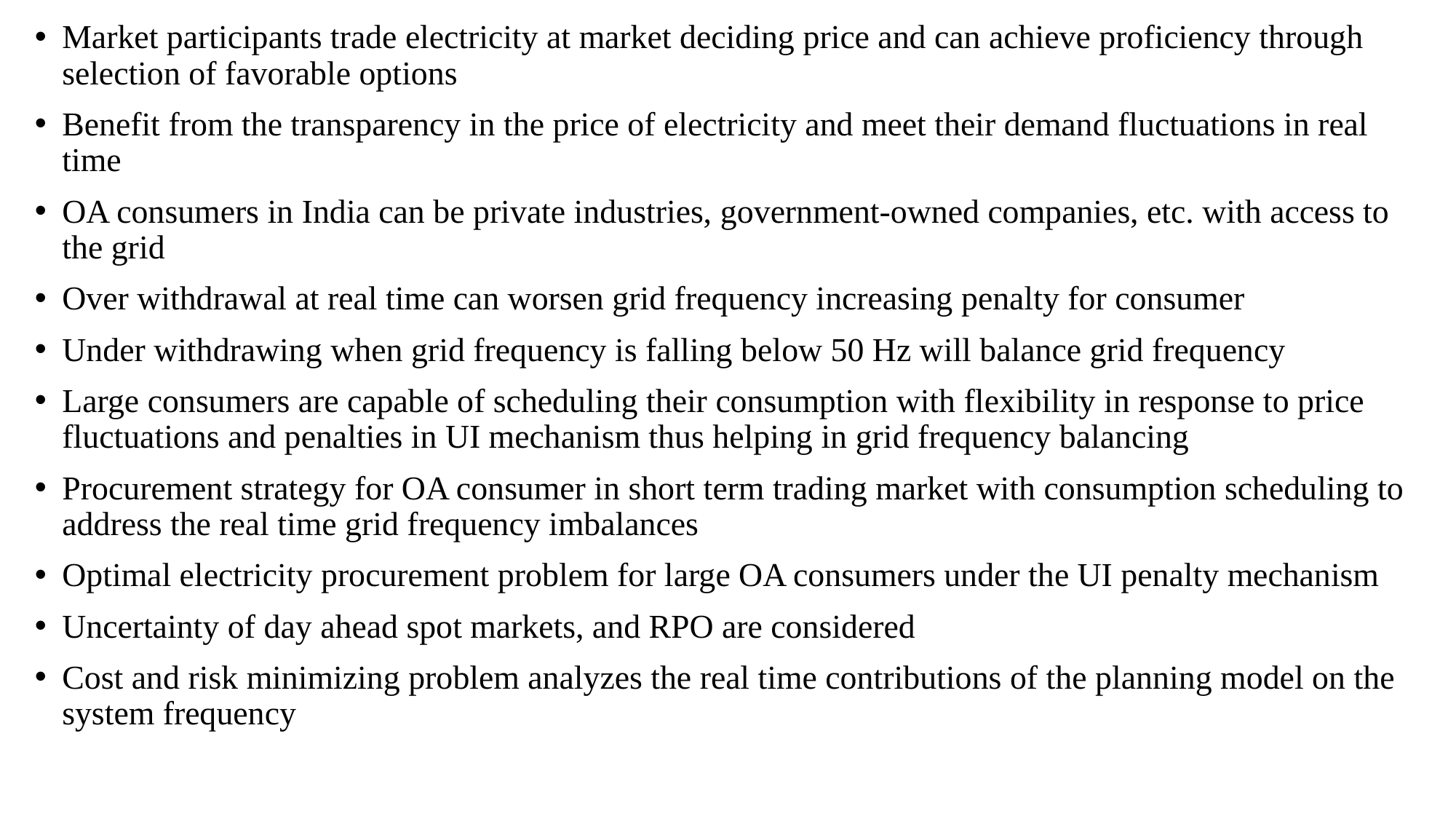

Market participants trade electricity at market deciding price and can achieve proficiency through selection of favorable options
Benefit from the transparency in the price of electricity and meet their demand fluctuations in real time
OA consumers in India can be private industries, government-owned companies, etc. with access to the grid
Over withdrawal at real time can worsen grid frequency increasing penalty for consumer
Under withdrawing when grid frequency is falling below 50 Hz will balance grid frequency
Large consumers are capable of scheduling their consumption with flexibility in response to price fluctuations and penalties in UI mechanism thus helping in grid frequency balancing
Procurement strategy for OA consumer in short term trading market with consumption scheduling to address the real time grid frequency imbalances
Optimal electricity procurement problem for large OA consumers under the UI penalty mechanism
Uncertainty of day ahead spot markets, and RPO are considered
Cost and risk minimizing problem analyzes the real time contributions of the planning model on the system frequency